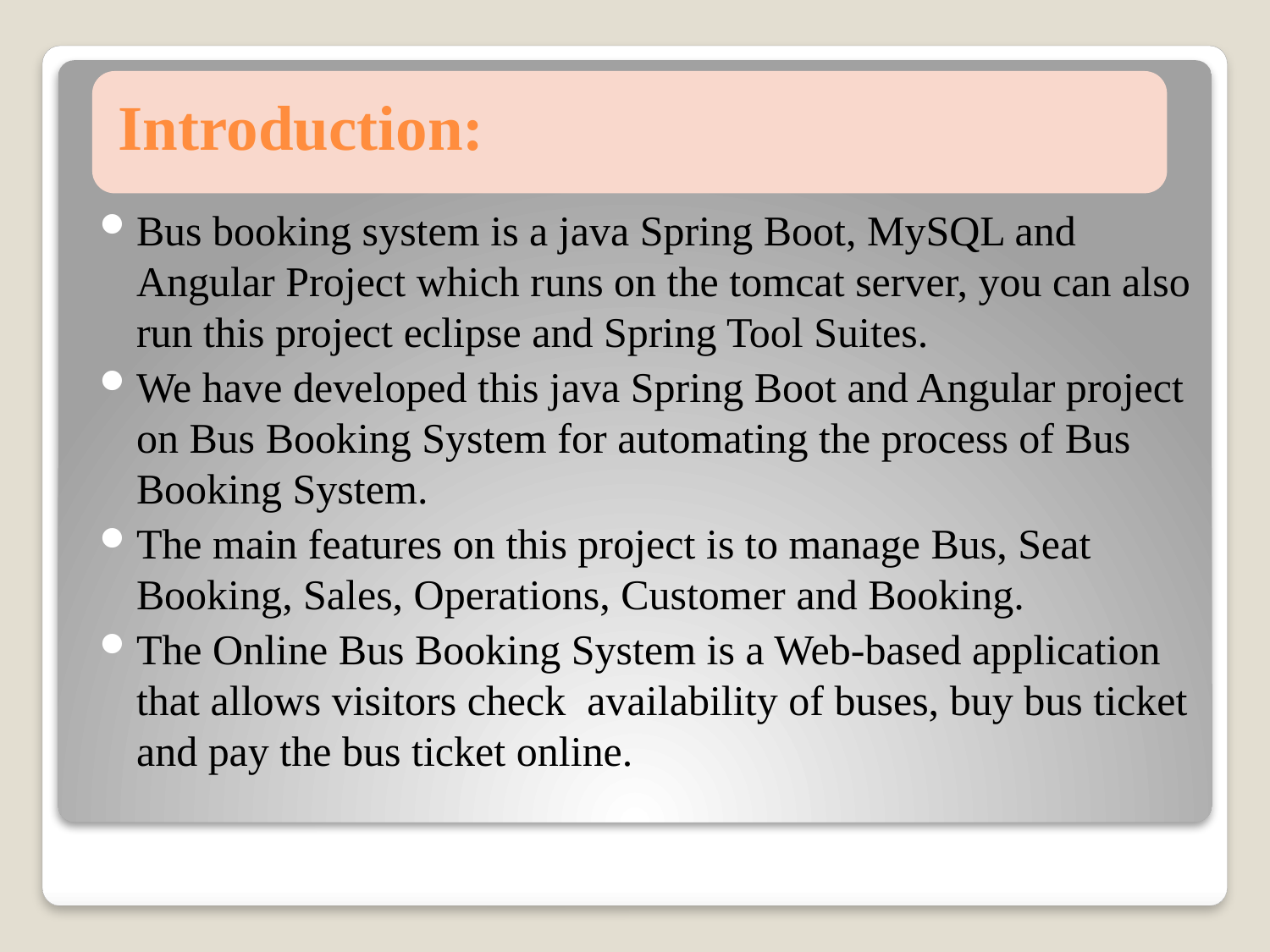

# Introduction:

Bus booking system is a java Spring Boot, MySQL and Angular Project which runs on the tomcat server, you can also run this project eclipse and Spring Tool Suites.
We have developed this java Spring Boot and Angular project on Bus Booking System for automating the process of Bus Booking System.
The main features on this project is to manage Bus, Seat Booking, Sales, Operations, Customer and Booking.
The Online Bus Booking System is a Web-based application that allows visitors check  availability of buses, buy bus ticket and pay the bus ticket online.